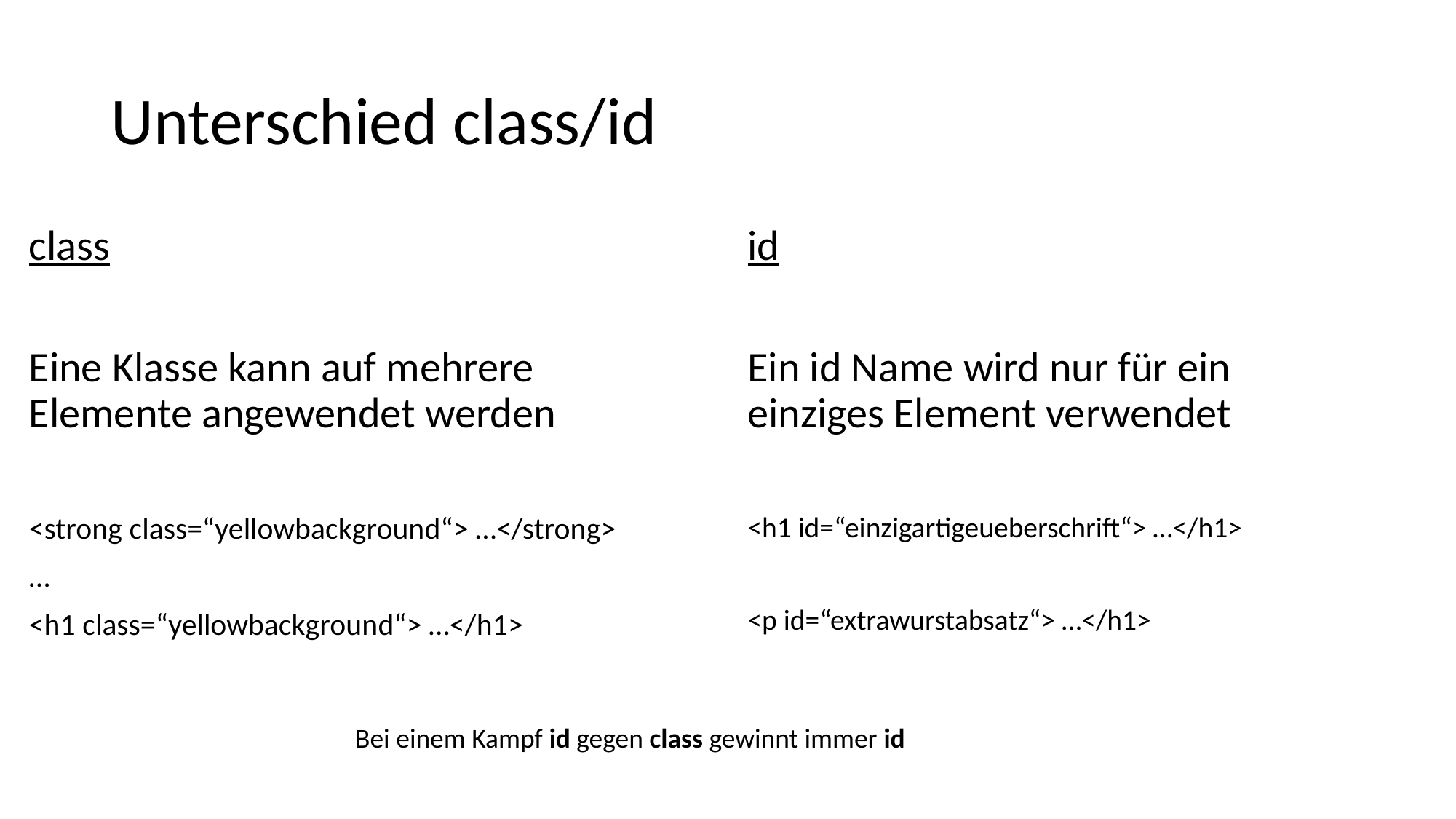

# Unterschied class/id
class

Eine Klasse kann auf mehrere Elemente angewendet werden

<strong class=“yellowbackground“> …</strong>
…
<h1 class=“yellowbackground“> …</h1>

id

Ein id Name wird nur für ein einziges Element verwendet

<h1 id=“einzigartigeueberschrift“> …</h1>

<p id=“extrawurstabsatz“> …</h1>

Bei einem Kampf id gegen class gewinnt immer id